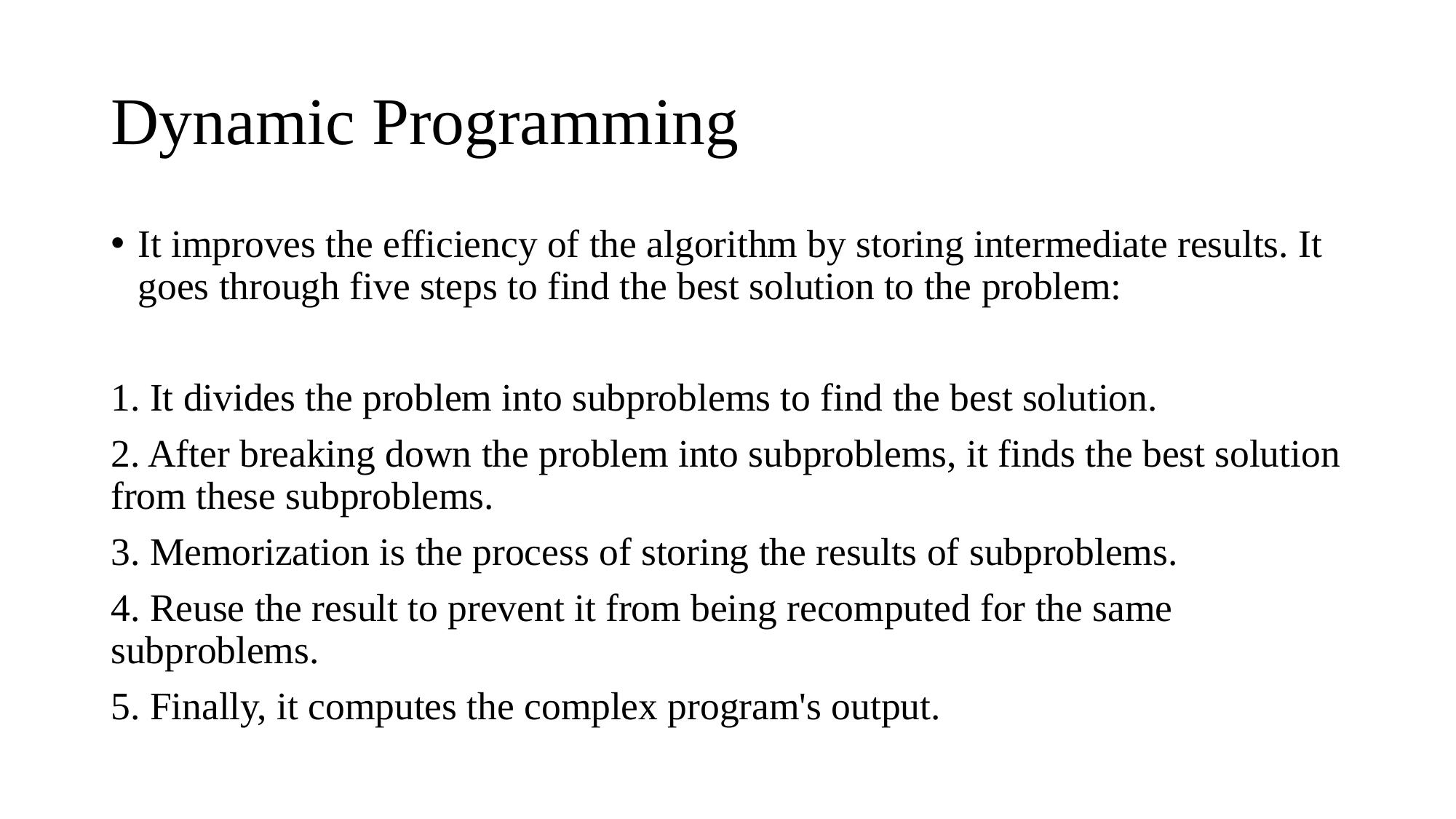

# Dynamic Programming
It improves the efficiency of the algorithm by storing intermediate results. It goes through five steps to find the best solution to the problem:

1. It divides the problem into subproblems to find the best solution.
2. After breaking down the problem into subproblems, it finds the best solution from these subproblems.
3. Memorization is the process of storing the results of subproblems.
4. Reuse the result to prevent it from being recomputed for the same subproblems.
5. Finally, it computes the complex program's output.